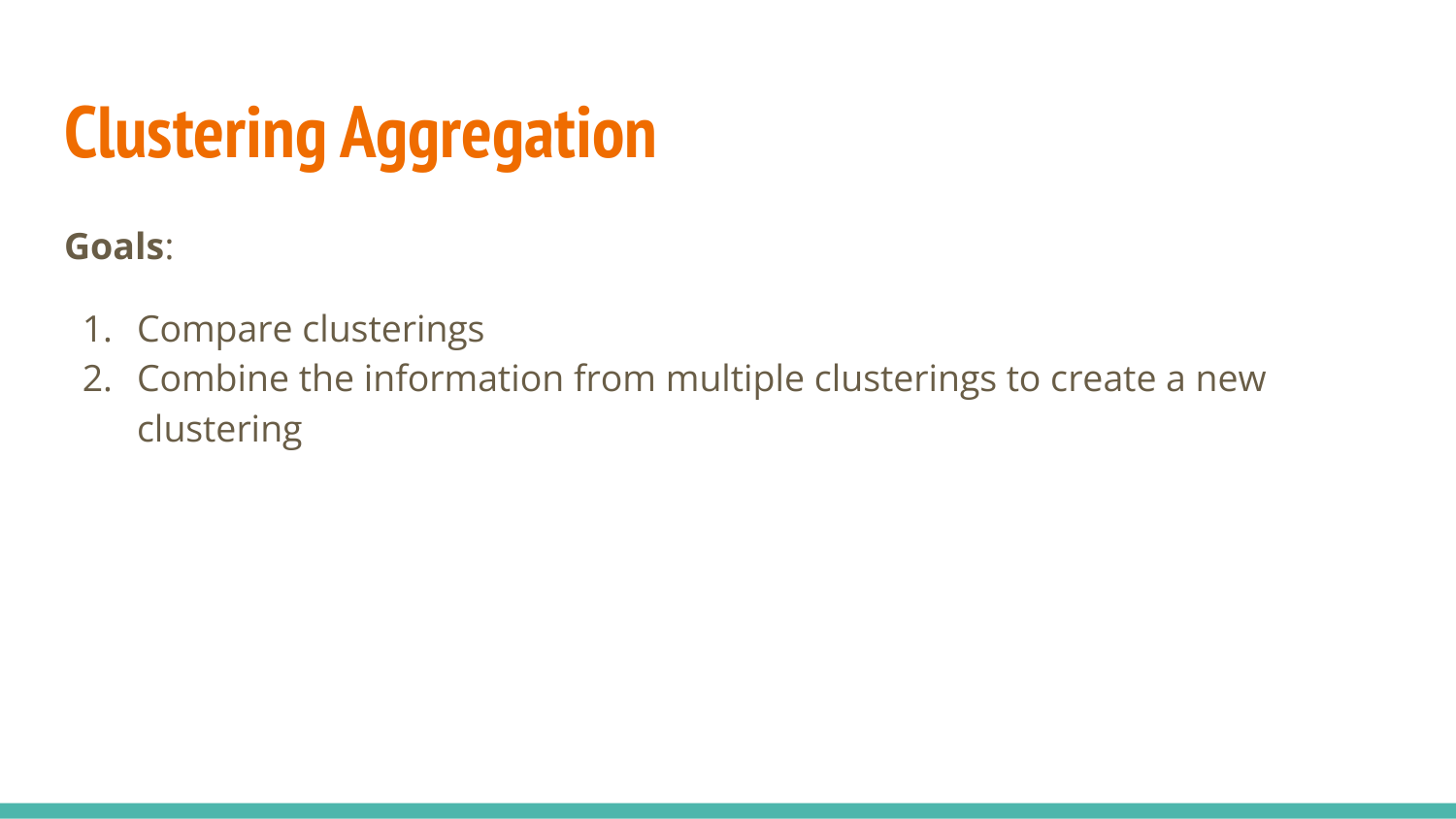

# Clustering Aggregation
Goals:
Compare clusterings
Combine the information from multiple clusterings to create a new clustering